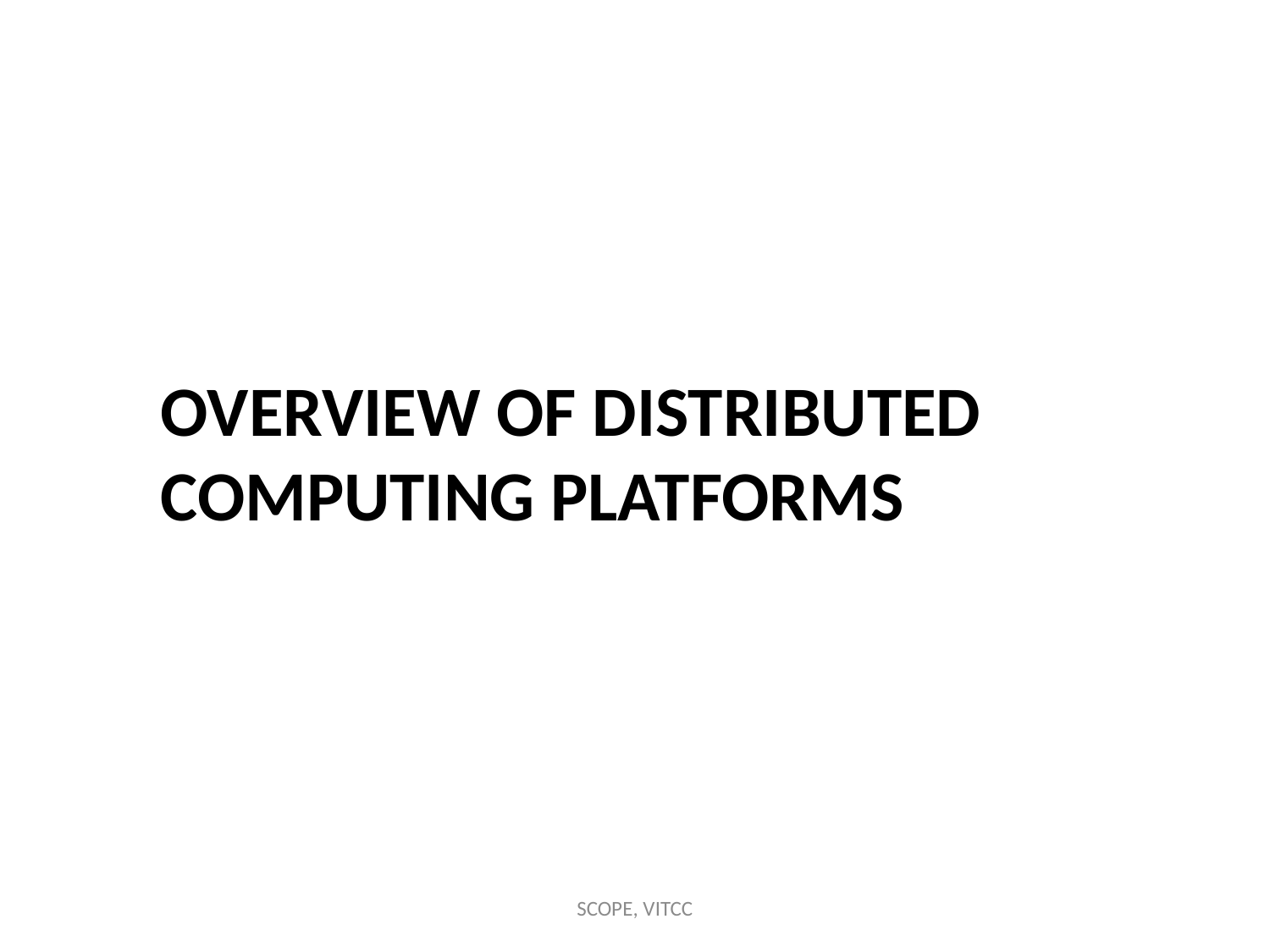

# Overview of distributed computing platforms
SCOPE, VITCC